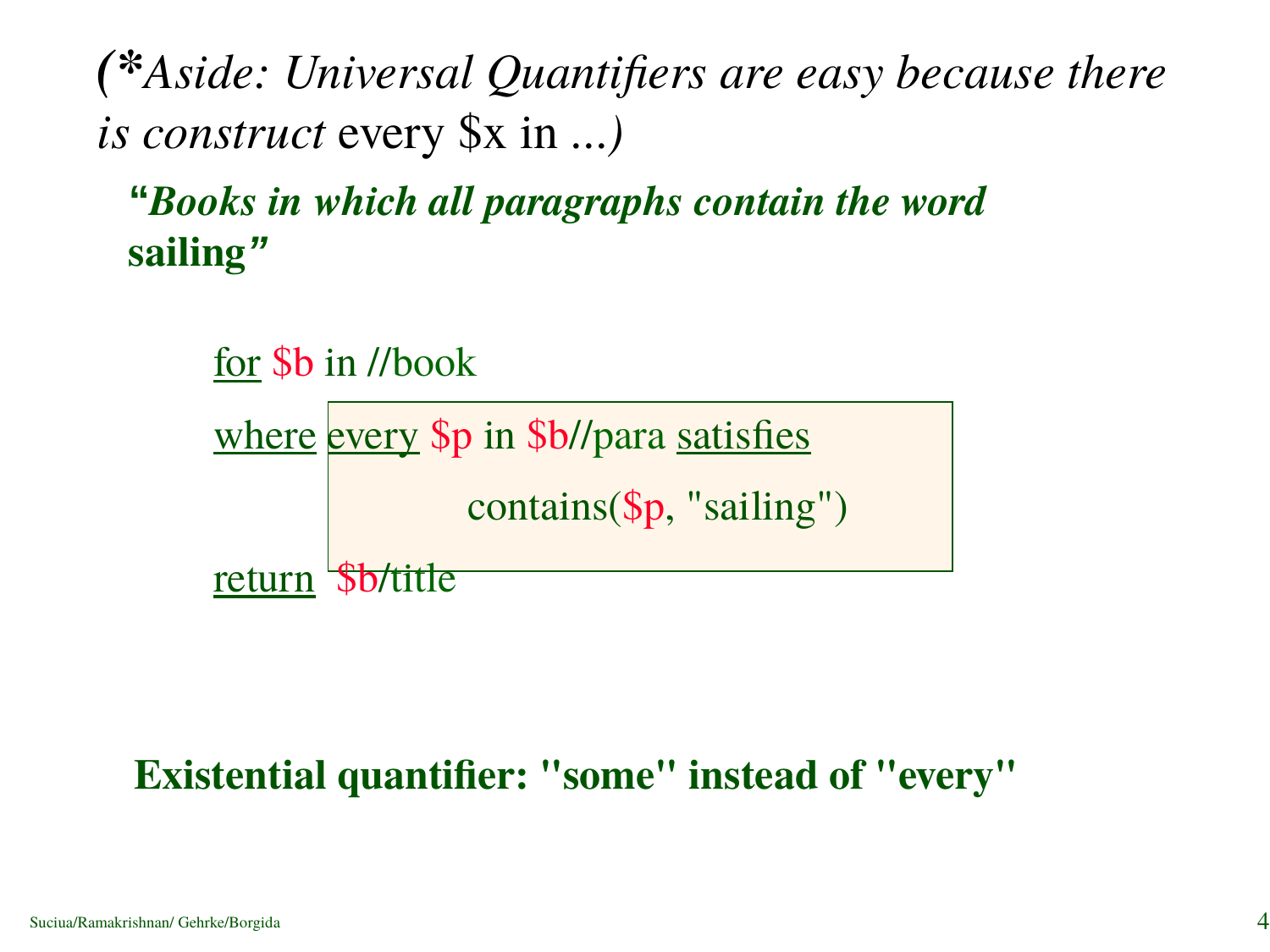

# (*Aside: Universal Quantifiers are easy because there is construct every $x in ...)
“Books in which all paragraphs contain the word
sailing”
for $b in //book
where every $p in $b//para satisfies
                        contains($p, "sailing")
return  $b/title

Existential quantifier: "some" instead of "every"